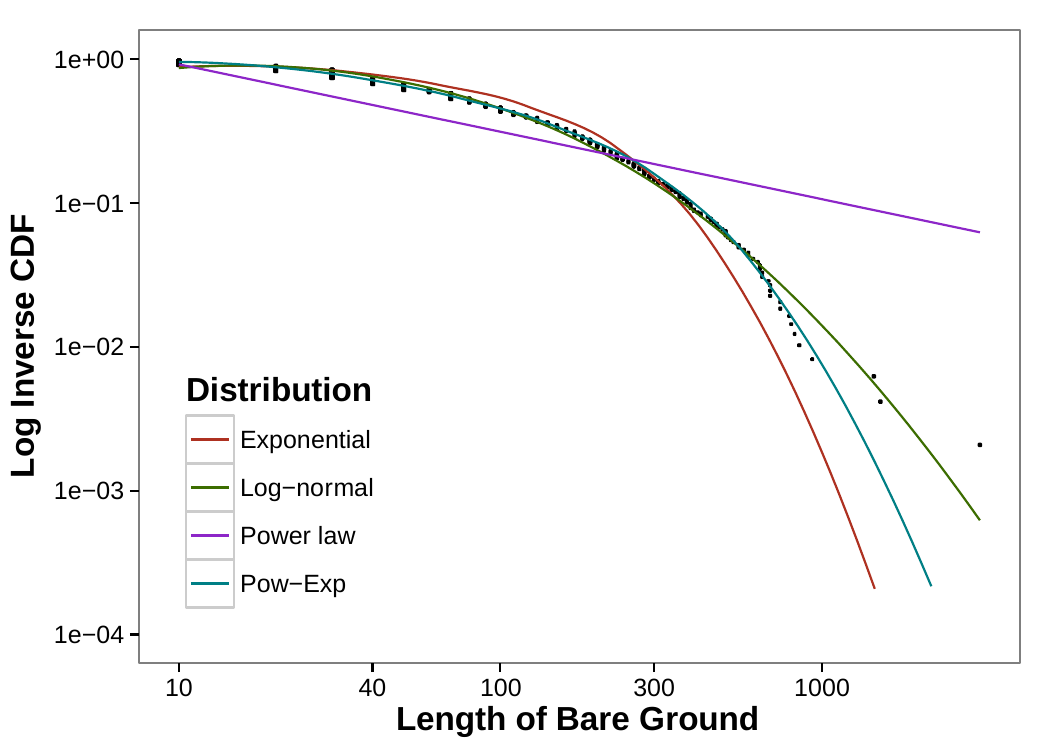

1e+00

# 1e−01

Log Inverse CDF
1e−02
Distribution

Exponential Log−normal Power law Pow−Exp

1e−03

1e−04

10
40
100	300
Length of Bare Ground
1000